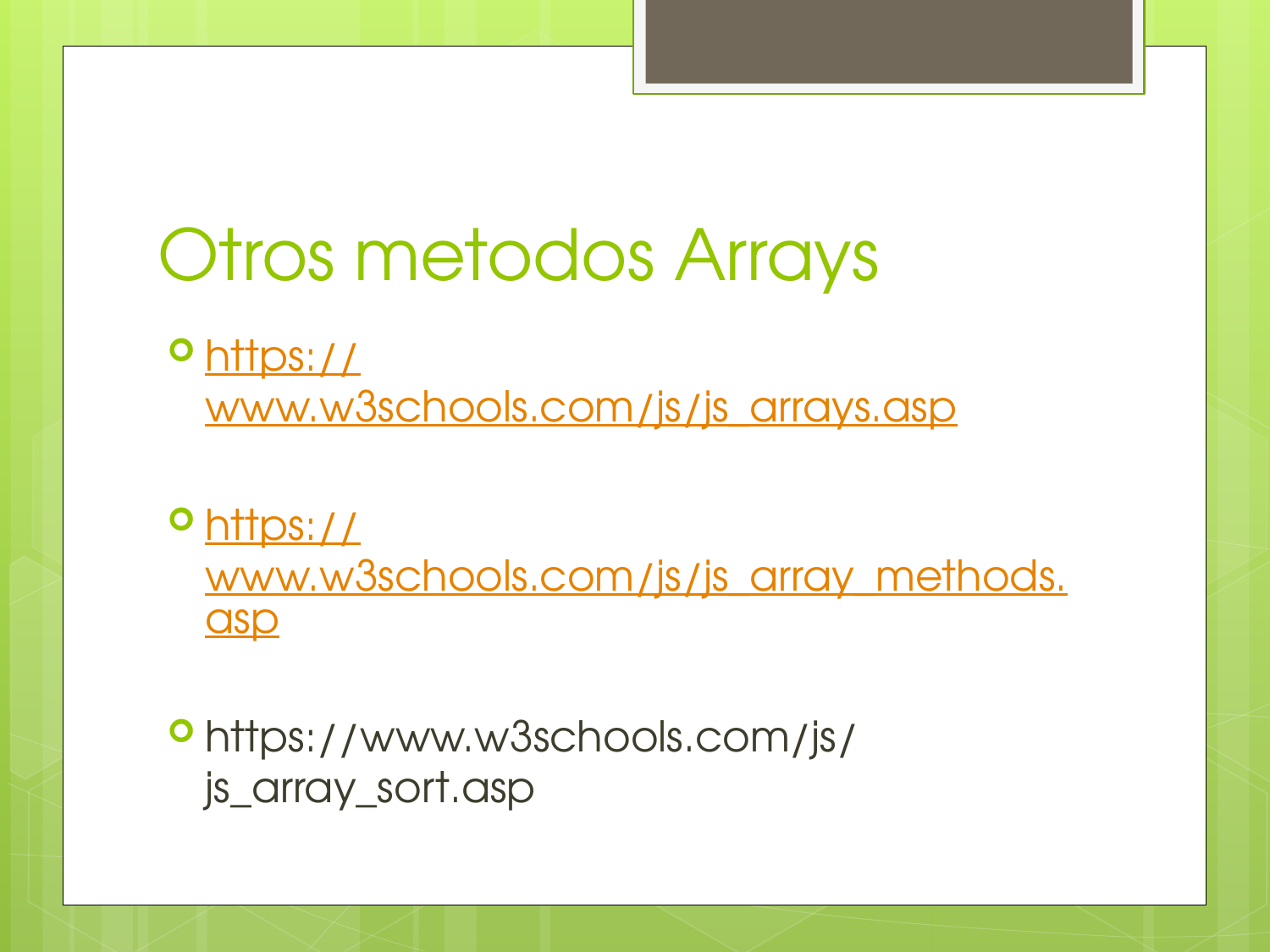

# Otros metodos Arrays
https://www.w3schools.com/js/js_arrays.asp

https://www.w3schools.com/js/js_array_methods.asp

https://www.w3schools.com/js/js_array_sort.asp